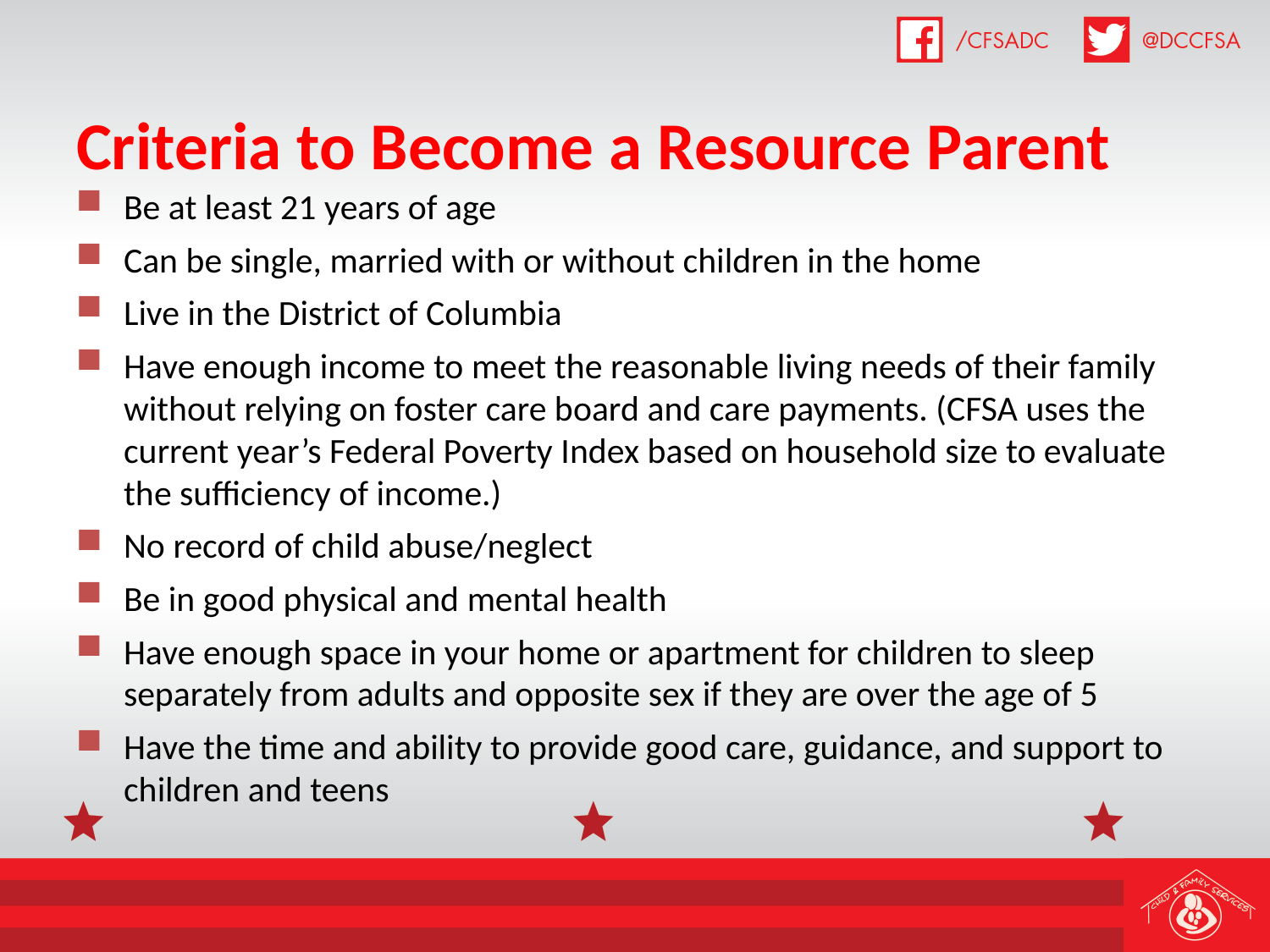

# Criteria to Become a Resource Parent
Be at least 21 years of age
Can be single, married with or without children in the home
Live in the District of Columbia
Have enough income to meet the reasonable living needs of their family without relying on foster care board and care payments. (CFSA uses the current year’s Federal Poverty Index based on household size to evaluate the sufficiency of income.)
No record of child abuse/neglect
Be in good physical and mental health
Have enough space in your home or apartment for children to sleep separately from adults and opposite sex if they are over the age of 5
Have the time and ability to provide good care, guidance, and support to children and teens